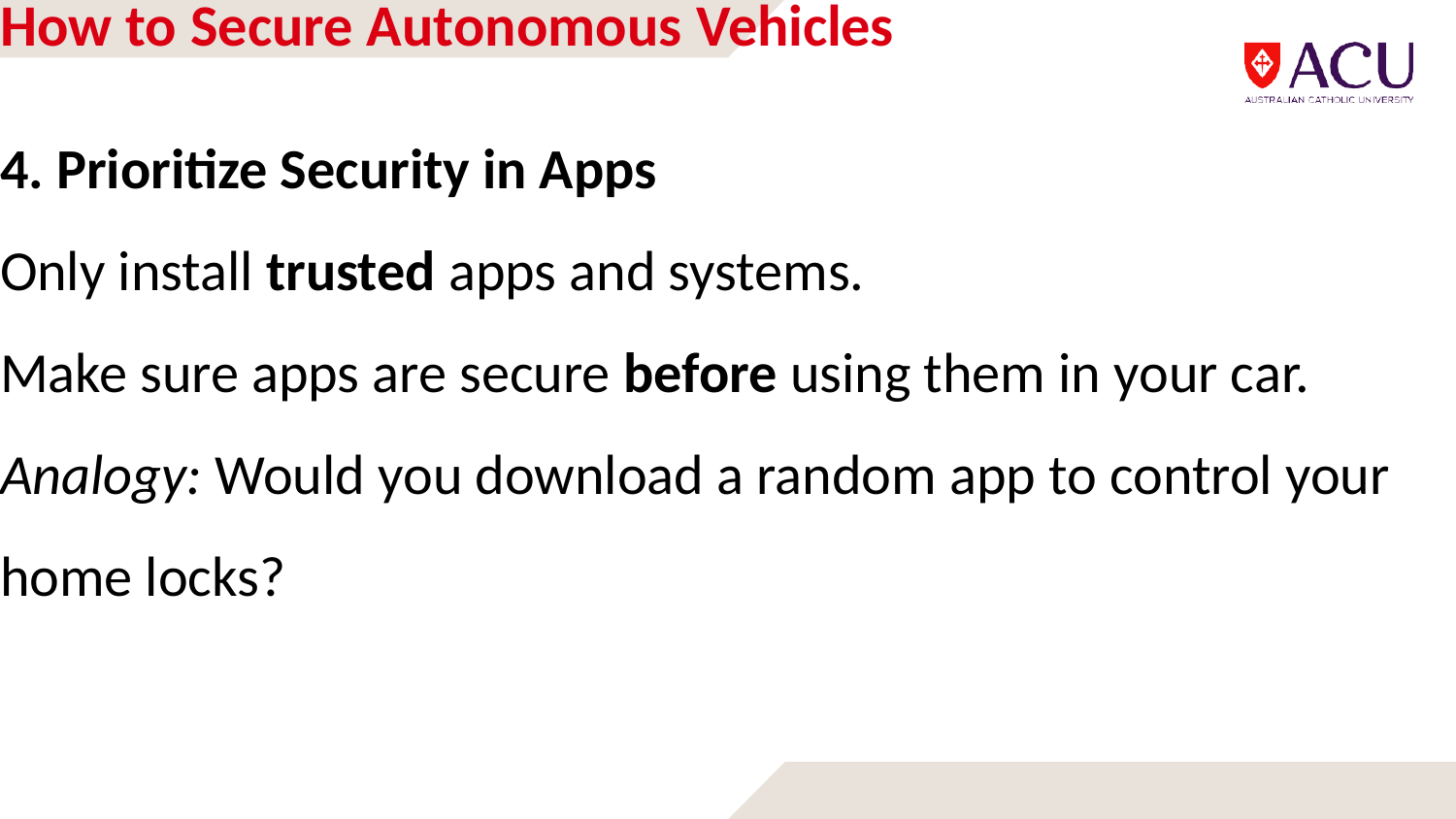

# How to Secure Autonomous Vehicles
4. Prioritize Security in Apps
Only install trusted apps and systems.
Make sure apps are secure before using them in your car.
Analogy: Would you download a random app to control your home locks?